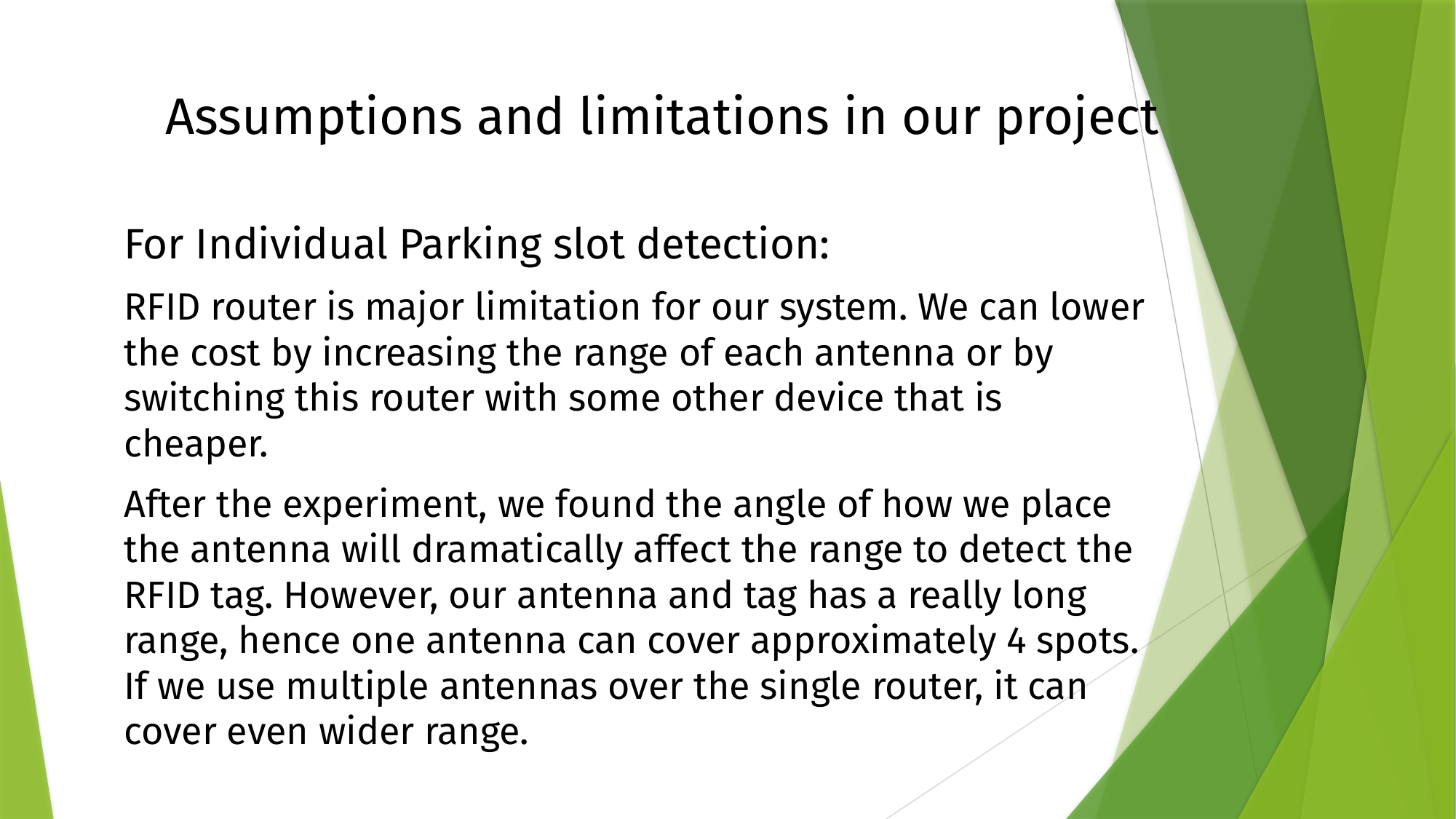

Assumptions and limitations in our project
For Individual Parking slot detection:
RFID router is major limitation for our system. We can lower the cost by increasing the range of each antenna or by switching this router with some other device that is cheaper.
After the experiment, we found the angle of how we place the antenna will dramatically affect the range to detect the RFID tag. However, our antenna and tag has a really long range, hence one antenna can cover approximately 4 spots. If we use multiple antennas over the single router, it can cover even wider range.